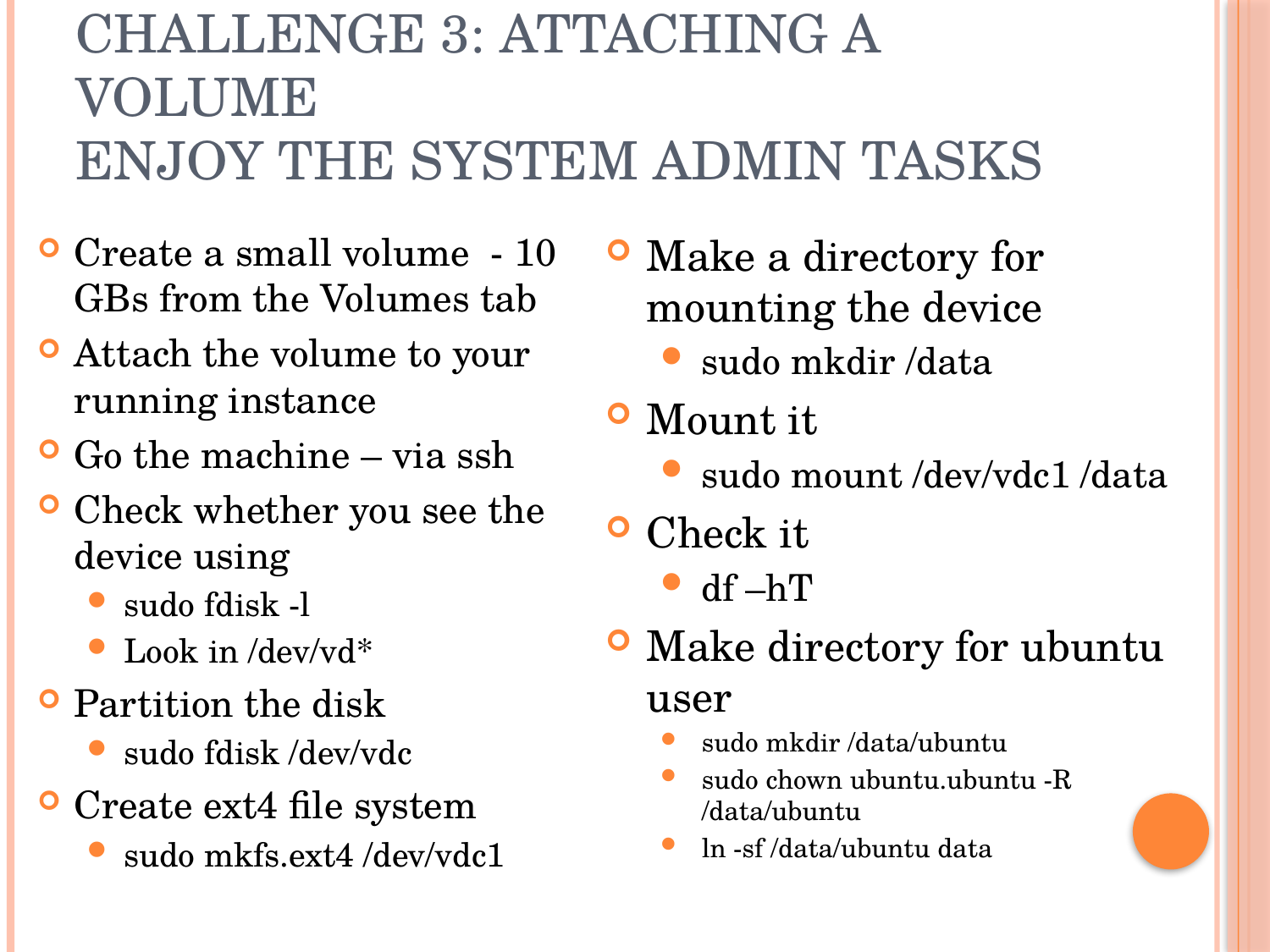

# Challenge 3: Attaching a Volume Enjoy the System Admin Tasks
Create a small volume  - 10 GBs from the Volumes tab
Attach the volume to your running instance
Go the machine – via ssh
Check whether you see the device using
sudo fdisk -l
Look in /dev/vd*
Partition the disk
sudo fdisk /dev/vdc
Create ext4 file system
sudo mkfs.ext4 /dev/vdc1
Make a directory for mounting the device
sudo mkdir /data
Mount it
sudo mount /dev/vdc1 /data
Check it
df –hT
Make directory for ubuntu user
sudo mkdir /data/ubuntu
sudo chown ubuntu.ubuntu -R /data/ubuntu
ln -sf /data/ubuntu data